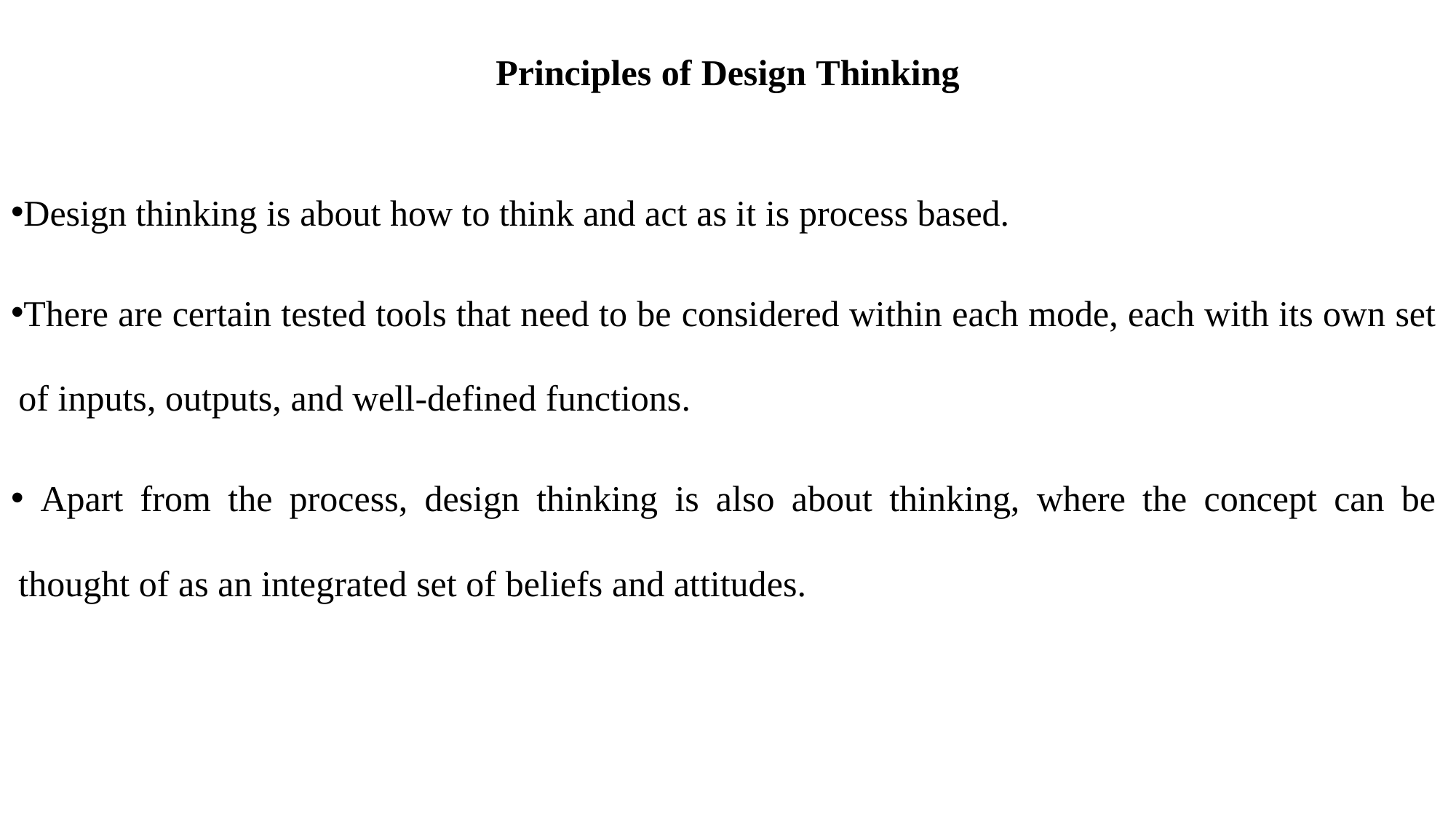

Principles of Design Thinking

Design thinking is about how to think and act as it is process based.
There are certain tested tools that need to be considered within each mode, each with its own set of inputs, outputs, and well-defined functions.
 Apart from the process, design thinking is also about thinking, where the concept can be thought of as an integrated set of beliefs and attitudes.